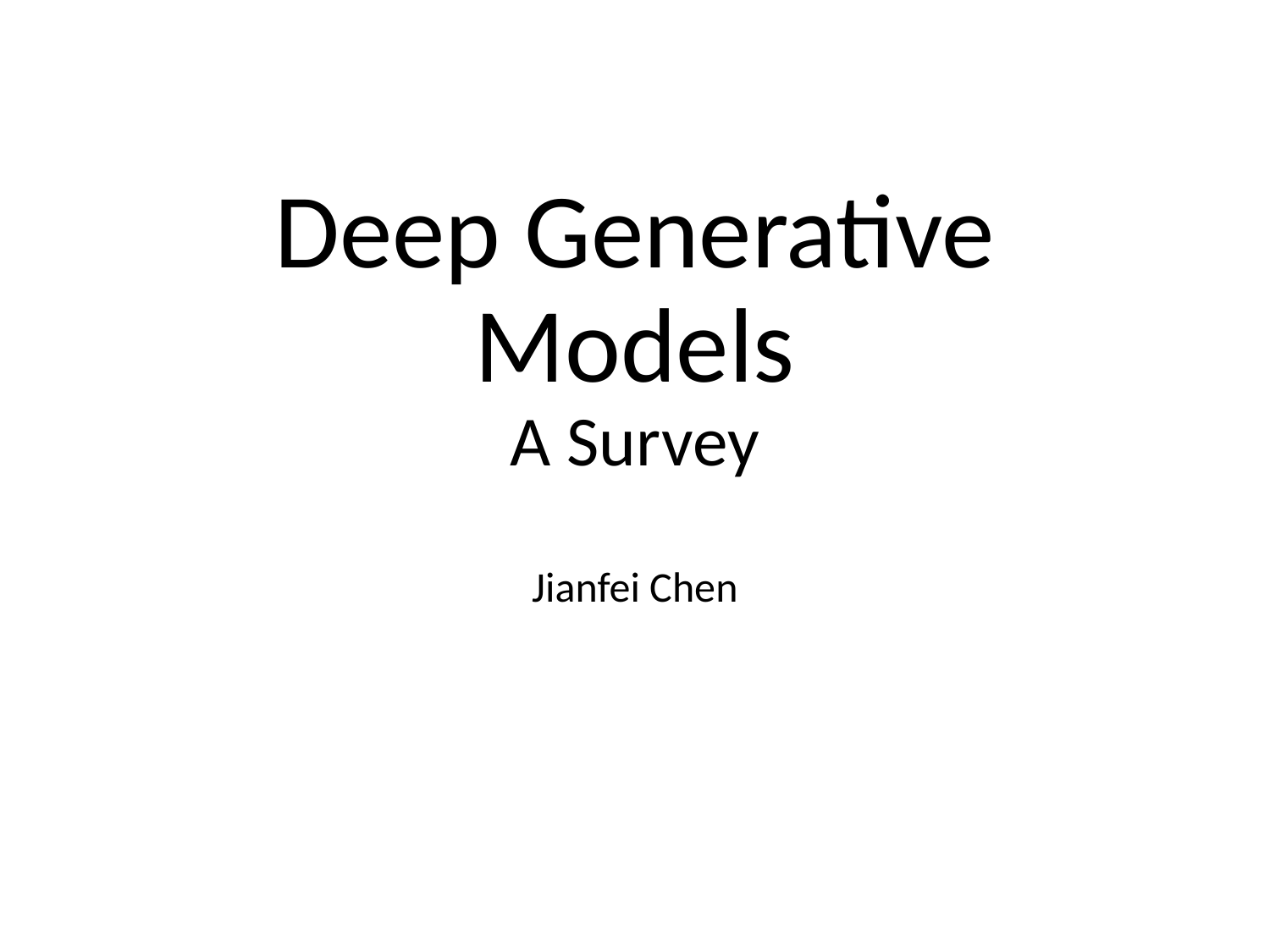

# Deep Generative Models A Survey
Jianfei Chen